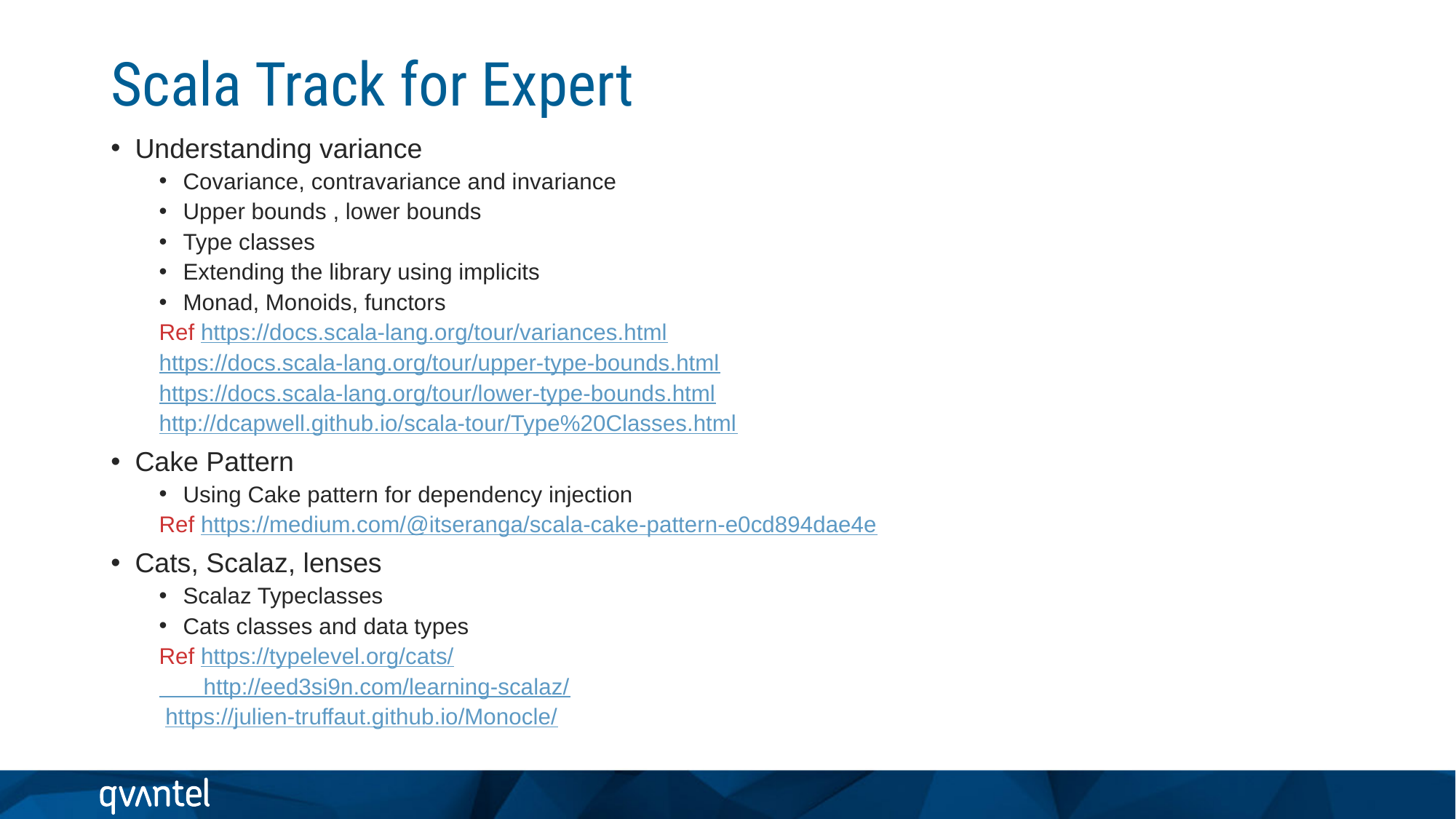

# Scala Track for Expert
Understanding variance
Covariance, contravariance and invariance
Upper bounds , lower bounds
Type classes
Extending the library using implicits
Monad, Monoids, functors
Ref https://docs.scala-lang.org/tour/variances.html
https://docs.scala-lang.org/tour/upper-type-bounds.html
https://docs.scala-lang.org/tour/lower-type-bounds.html
http://dcapwell.github.io/scala-tour/Type%20Classes.html
Cake Pattern
Using Cake pattern for dependency injection
Ref https://medium.com/@itseranga/scala-cake-pattern-e0cd894dae4e
Cats, Scalaz, lenses
Scalaz Typeclasses
Cats classes and data types
Ref https://typelevel.org/cats/
       http://eed3si9n.com/learning-scalaz/
 https://julien-truffaut.github.io/Monocle/